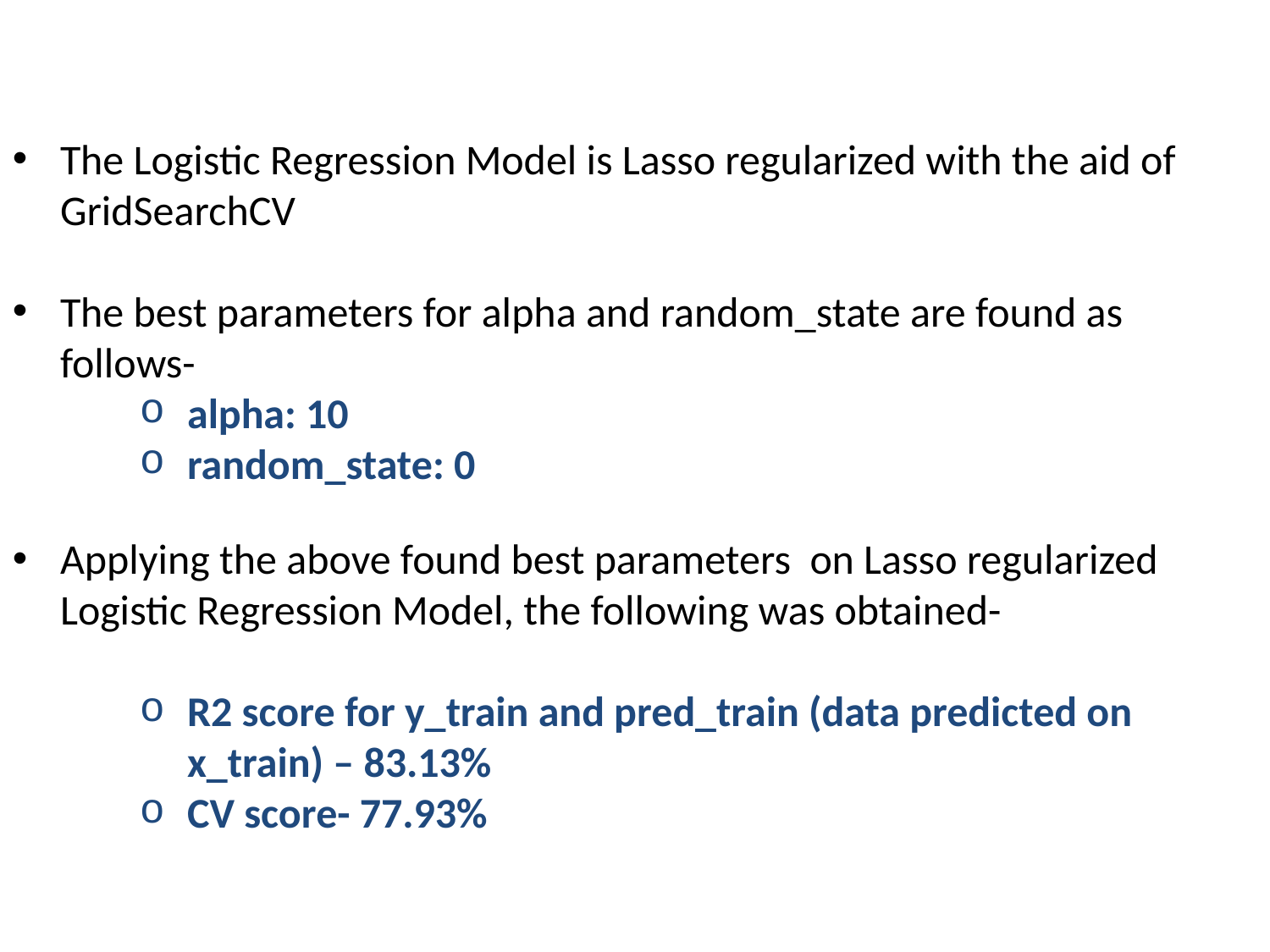

The Logistic Regression Model is Lasso regularized with the aid of GridSearchCV

The best parameters for alpha and random_state are found as follows-
alpha: 10
random_state: 0
Applying the above found best parameters  on Lasso regularized Logistic Regression Model, the following was obtained-

R2 score for y_train and pred_train (data predicted on x_train) – 83.13%
CV score- 77.93%